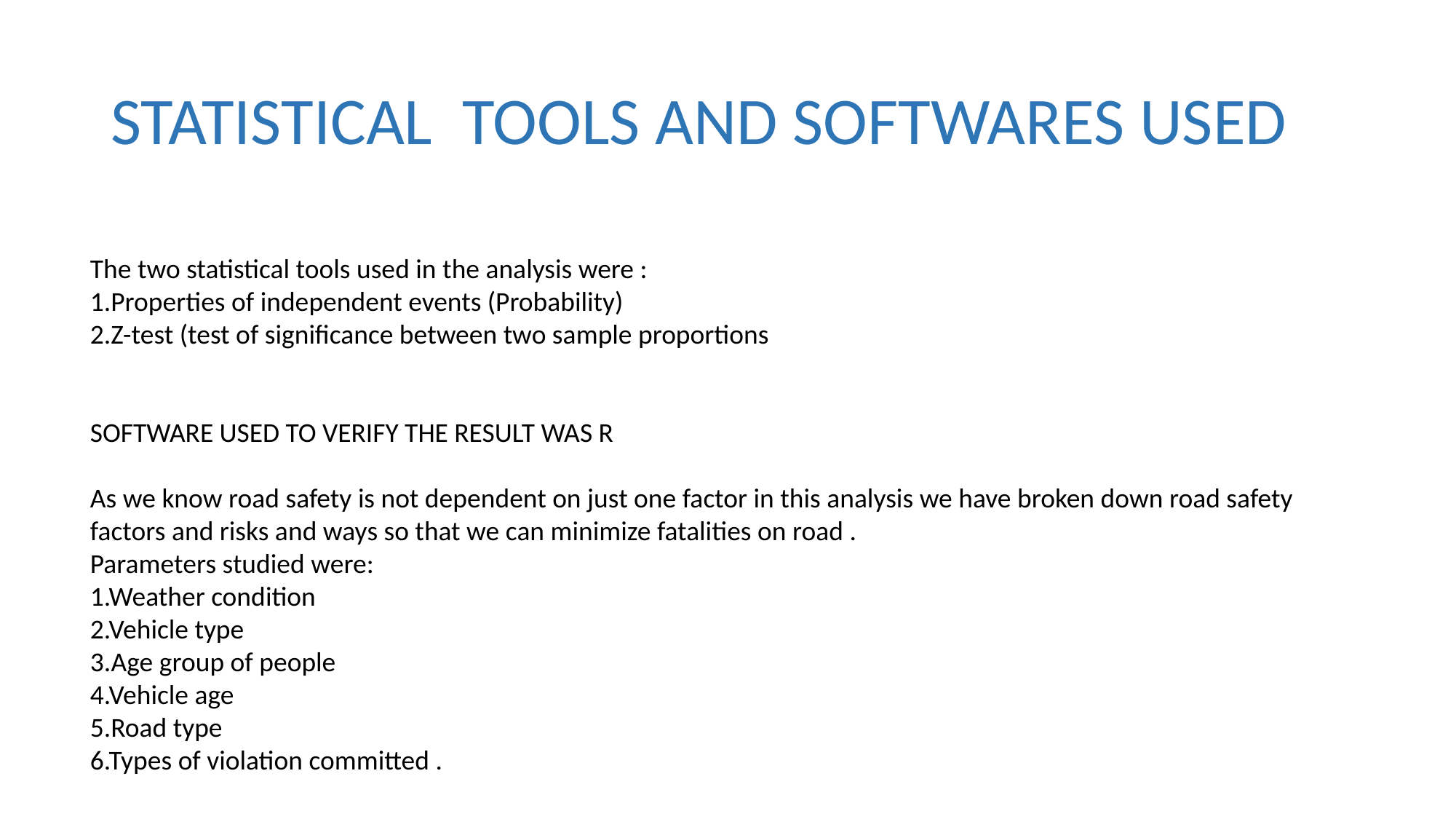

# STATISTICAL  TOOLS AND SOFTWARES USED
The two statistical tools used in the analysis were :
1.Properties of independent events (Probability)
2.Z-test (test of significance between two sample proportions

SOFTWARE USED TO VERIFY THE RESULT WAS R

As we know road safety is not dependent on just one factor in this analysis we have broken down road safety factors and risks and ways so that we can minimize fatalities on road .
Parameters studied were:
1.Weather condition
2.Vehicle type
3.Age group of people
4.Vehicle age
5.Road type
6.Types of violation committed .